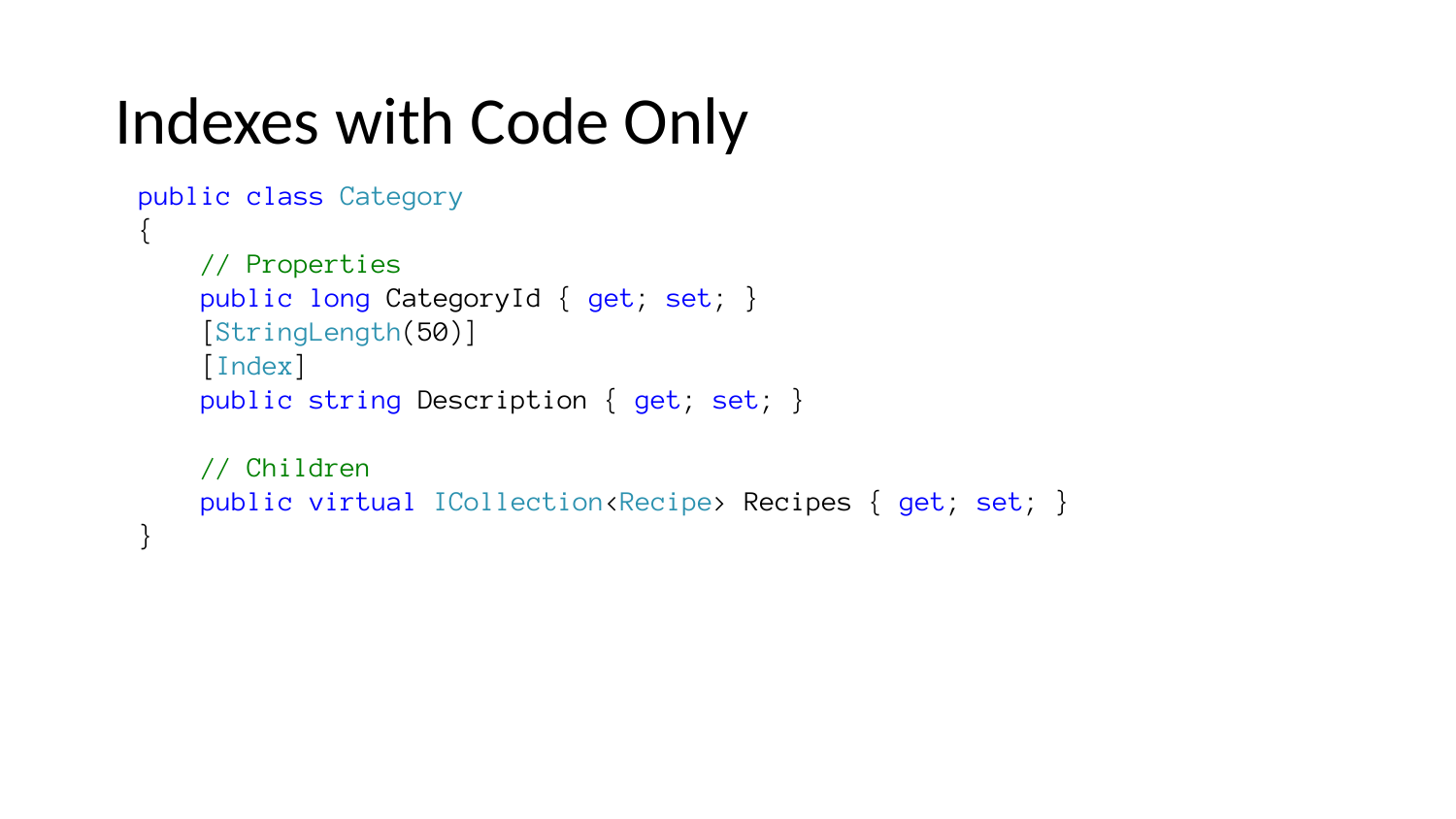

# Indexes with Code Only
    public class Category
    {
        // Properties
        public long CategoryId { get; set; }
        [StringLength(50)]
        [Index]
        public string Description { get; set; }

        // Children
        public virtual ICollection<Recipe> Recipes { get; set; }
    }